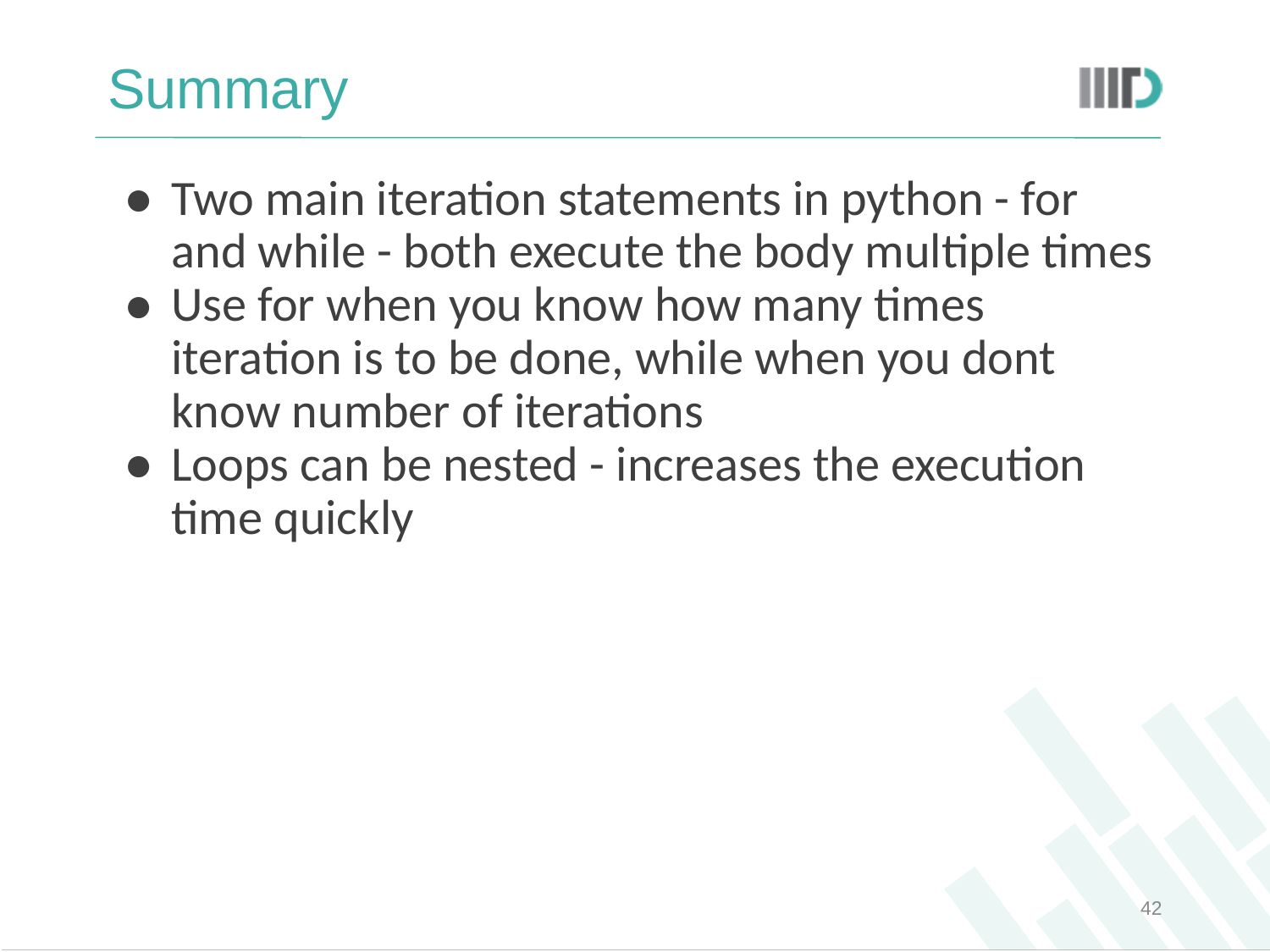

# Summary
Two main iteration statements in python - for and while - both execute the body multiple times
Use for when you know how many times iteration is to be done, while when you dont know number of iterations
Loops can be nested - increases the execution time quickly

42